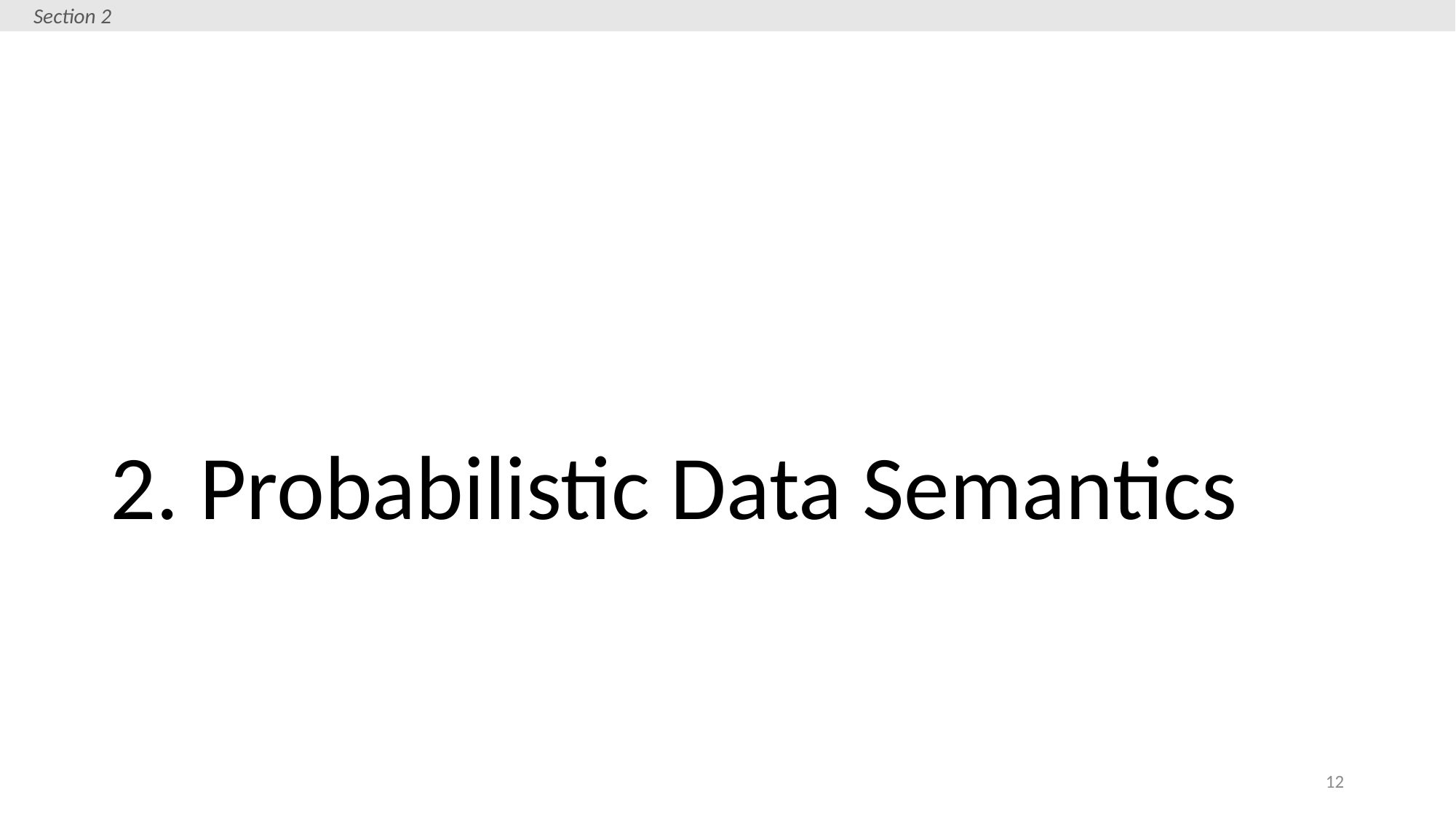

Section 2
# 2. Probabilistic Data Semantics
12